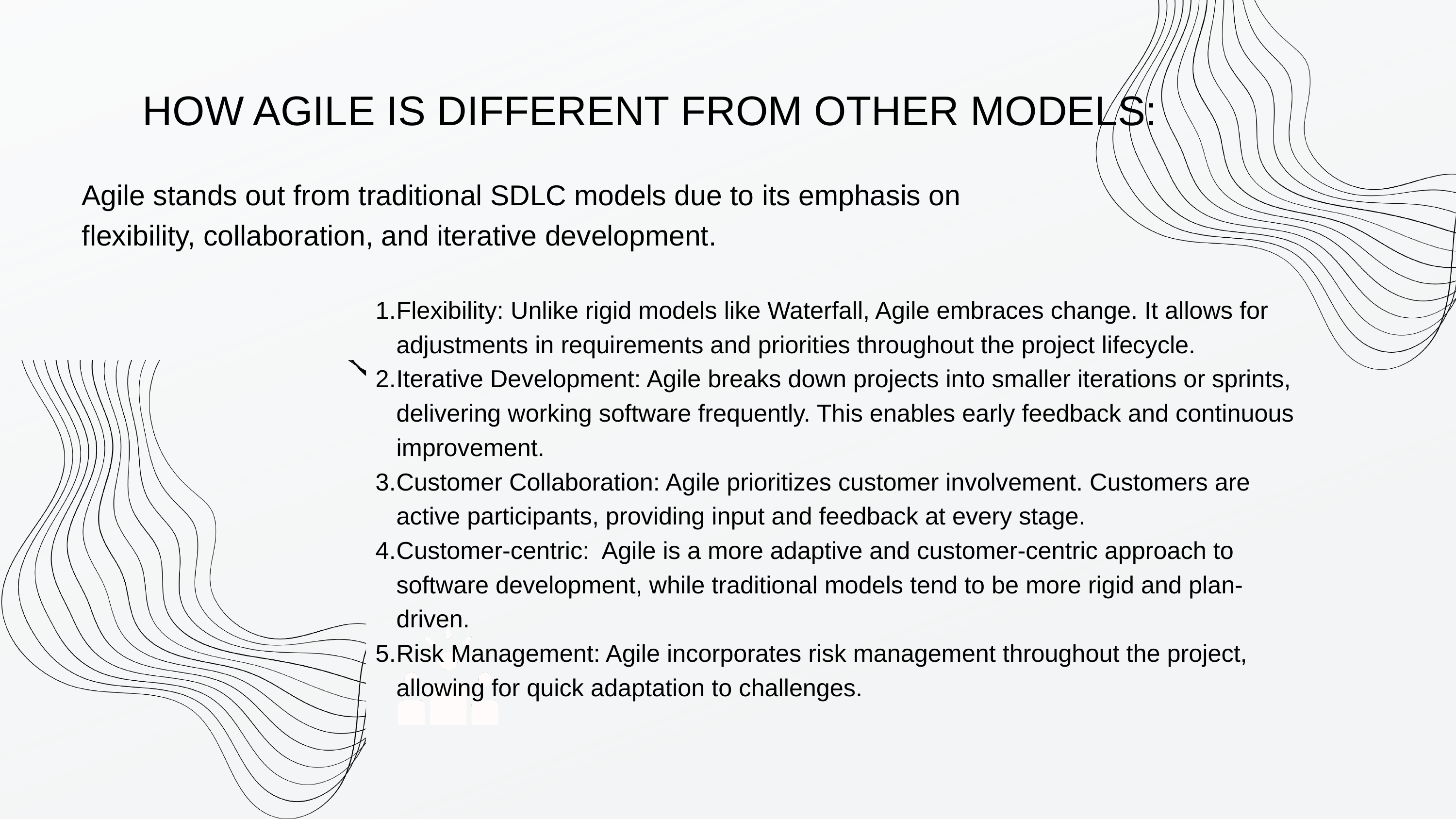

HOW AGILE IS DIFFERENT FROM OTHER MODELS:
Agile stands out from traditional SDLC models due to its emphasis on flexibility, collaboration, and iterative development.
Flexibility: Unlike rigid models like Waterfall, Agile embraces change. It allows for adjustments in requirements and priorities throughout the project lifecycle.
Iterative Development: Agile breaks down projects into smaller iterations or sprints, delivering working software frequently. This enables early feedback and continuous improvement.
Customer Collaboration: Agile prioritizes customer involvement. Customers are active participants, providing input and feedback at every stage.
Customer-centric:  Agile is a more adaptive and customer-centric approach to software development, while traditional models tend to be more rigid and plan-driven.
Risk Management: Agile incorporates risk management throughout the project, allowing for quick adaptation to challenges.